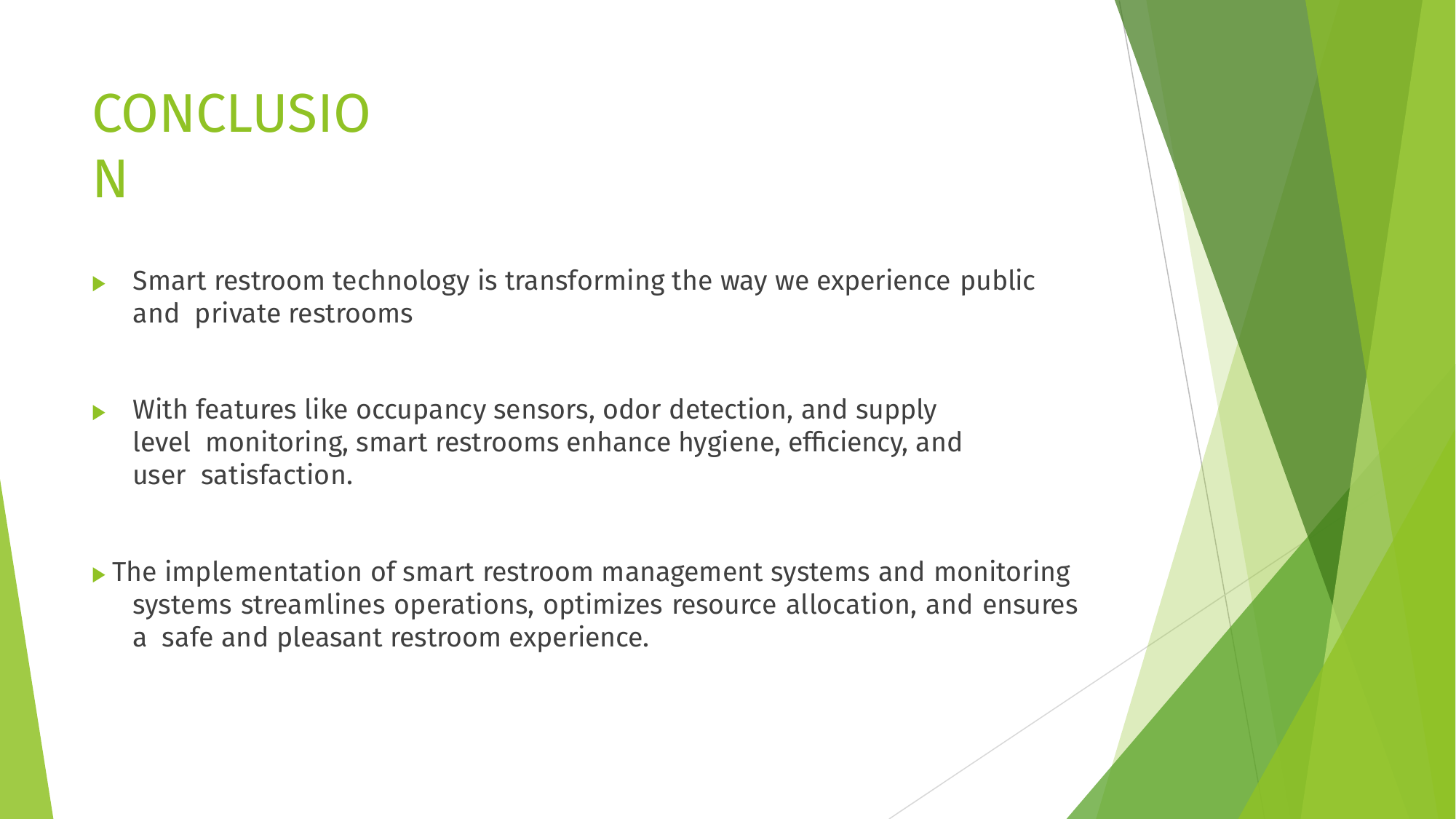

# CONCLUSION
▶	Smart restroom technology is transforming the way we experience public and  private restrooms

▶	With features like occupancy sensors, odor detection, and supply level  monitoring, smart restrooms enhance hygiene, efficiency, and user  satisfaction.

▶ The implementation of smart restroom management systems and monitoring  systems streamlines operations, optimizes resource allocation, and ensures a  safe and pleasant restroom experience.